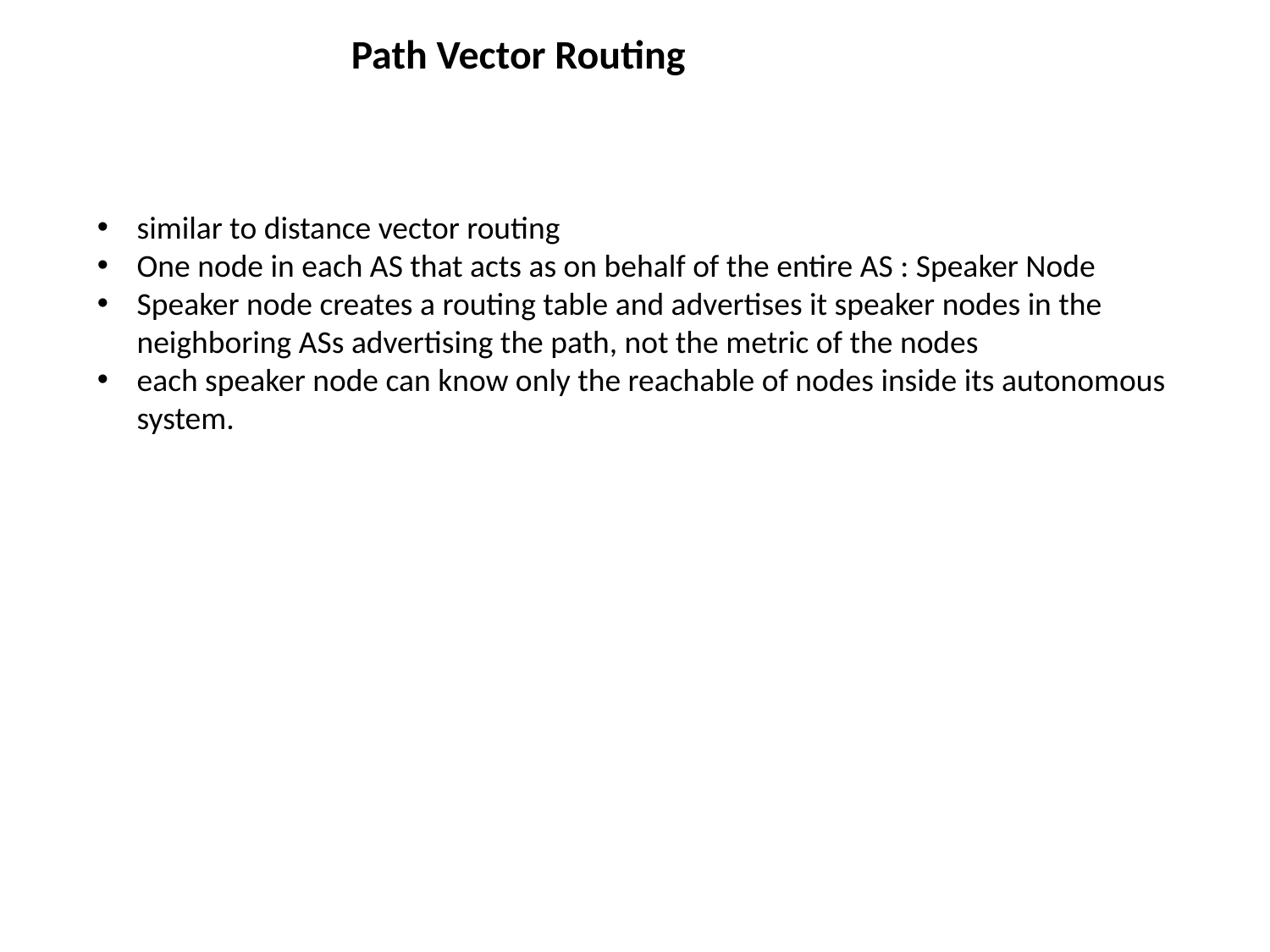

Path Vector Routing
similar to distance vector routing
One node in each AS that acts as on behalf of the entire AS : Speaker Node
Speaker node creates a routing table and advertises it speaker nodes in the neighboring ASs advertising the path, not the metric of the nodes
each speaker node can know only the reachable of nodes inside its autonomous system.